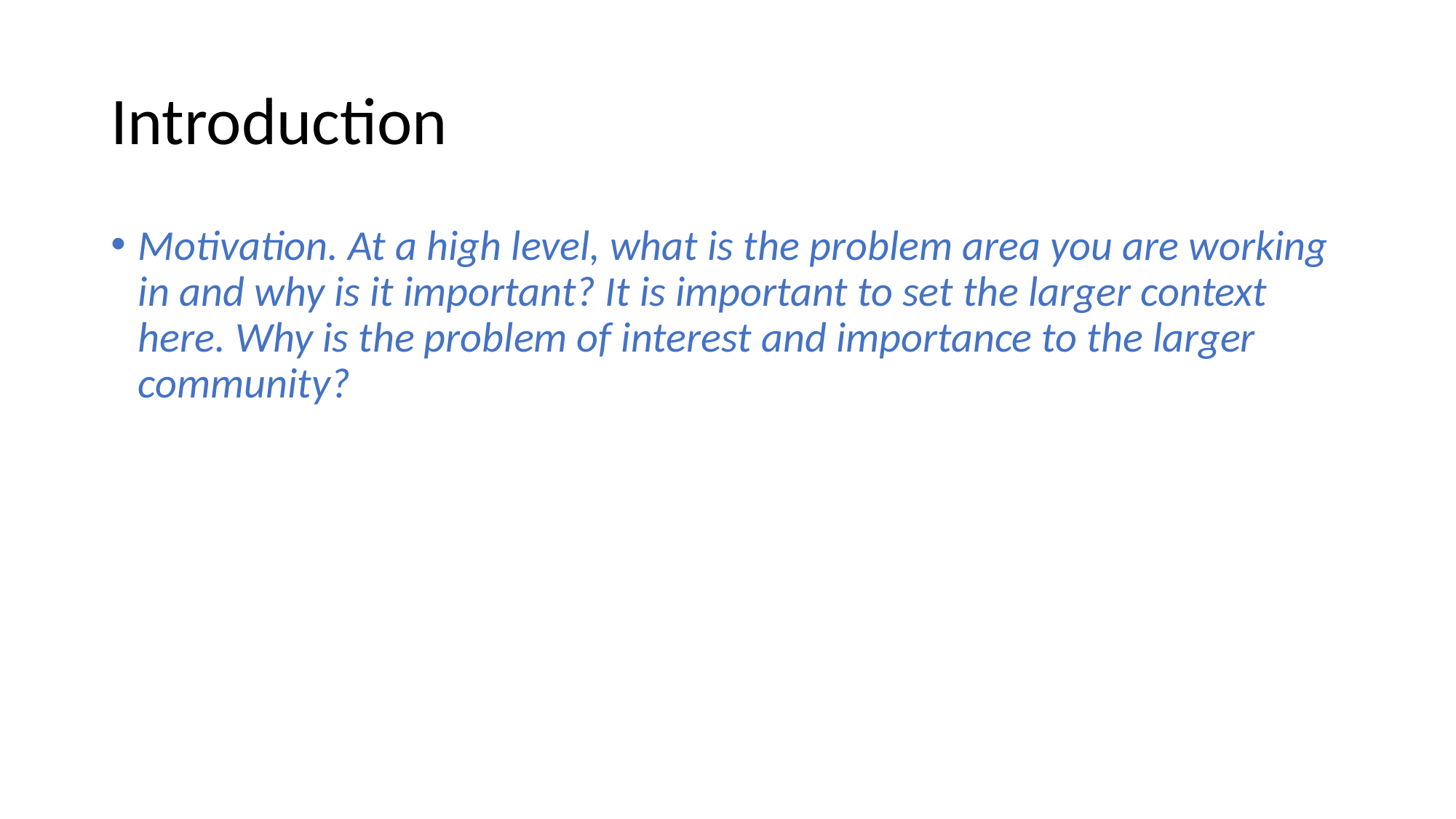

# Introduction
Motivation. At a high level, what is the problem area you are working in and why is it important? It is important to set the larger context here. Why is the problem of interest and importance to the larger community?